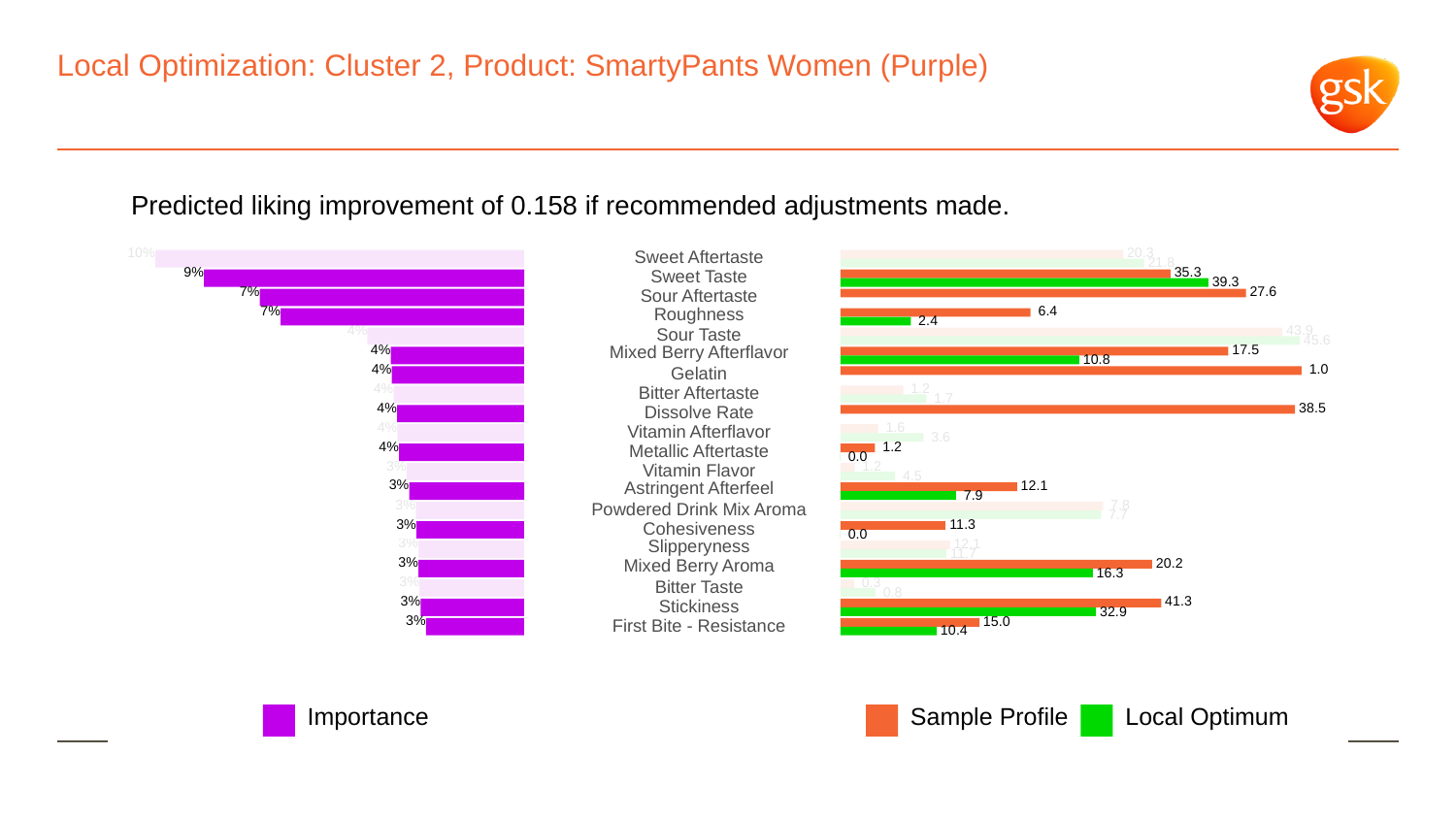

# Local Optimization: Cluster 2, Product: SmartyPants Women (Purple)

Predicted liking improvement of 0.158 if recommended adjustments made.

10%
 20.3

Sweet Aftertaste
 21.8

9%
 35.3

Sweet Taste
 39.3

7%
 27.6

Sour Aftertaste
7%
Roughness
  6.4

  2.4

4%
 43.9

Sour Taste
 45.6

4%
Mixed Berry Afterflavor
 17.5

 10.8

4%
  1.0

Gelatin
4%
  1.2

Bitter Aftertaste
  1.7

4%
 38.5

Dissolve Rate
4%
  1.6

Vitamin Afterflavor
  3.6

4%
  1.2

Metallic Aftertaste
  0.0

3%
  1.2

Vitamin Flavor
  4.5

3%
Astringent Afterfeel
 12.1

  7.9

3%
  7.8

Powdered Drink Mix Aroma

  7.7
3%
 11.3

Cohesiveness
  0.0

3%
Slipperyness
 12.1

 11.7

3%
Mixed Berry Aroma
 20.2

 16.3

3%
  0.3

Bitter Taste
  0.8

3%
 41.3

Stickiness
 32.9

3%
 15.0

First Bite - Resistance
 10.4

Local Optimum
Sample Profile
Importance